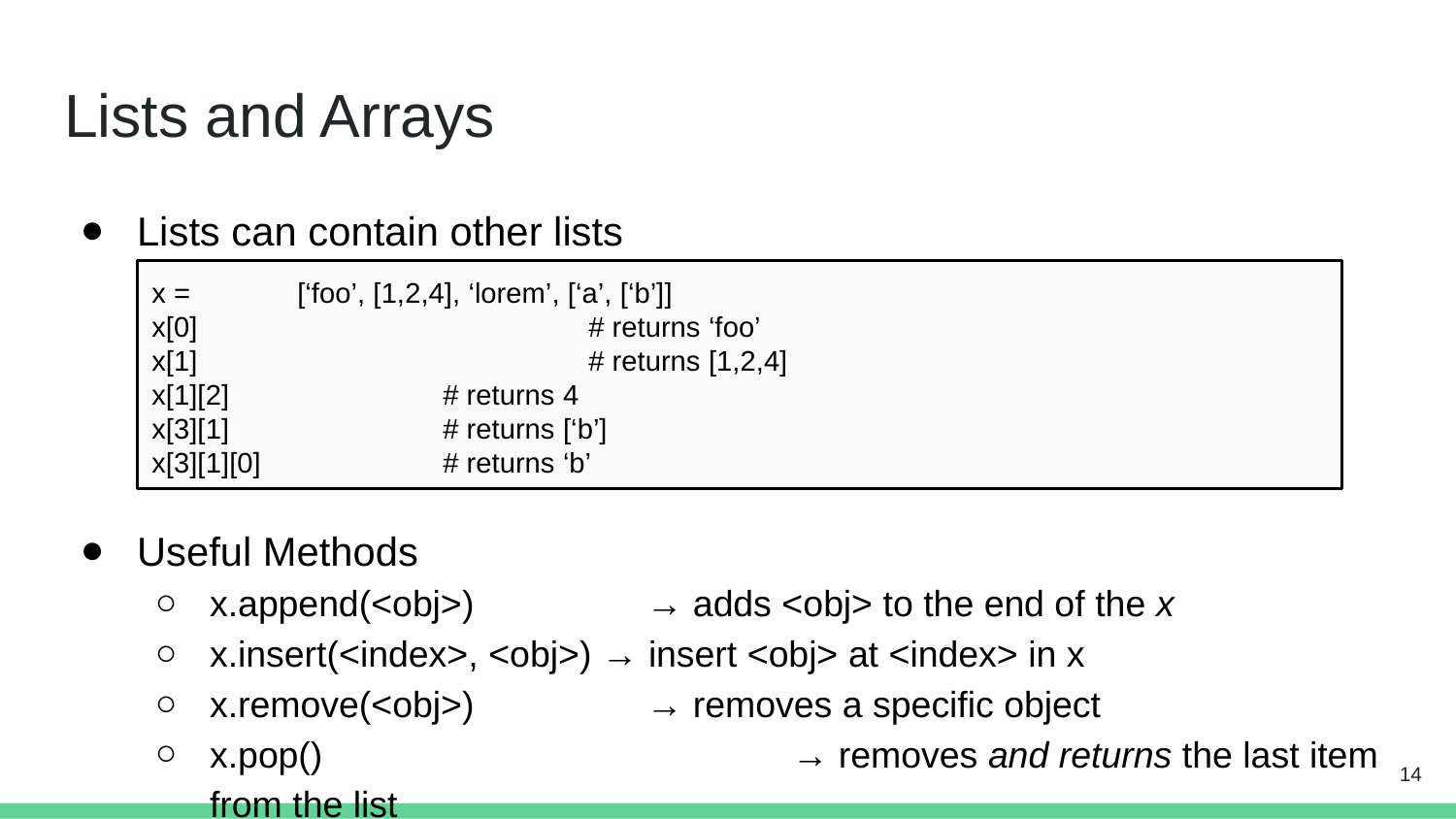

# Lists and Arrays
Lists can contain other lists

Useful Methods
x.append(<obj>)		→ adds <obj> to the end of the x
x.insert(<index>, <obj>) → insert <obj> at <index> in x
x.remove(<obj>)		→ removes a specific object
x.pop()				→ removes and returns the last item from the list
x =	[‘foo’, [1,2,4], ‘lorem’, [‘a’, [‘b’]]
x[0]			# returns ‘foo’
x[1]			# returns [1,2,4]
x[1][2]		# returns 4
x[3][1]		# returns [‘b’]
x[3][1][0]		# returns ‘b’
14